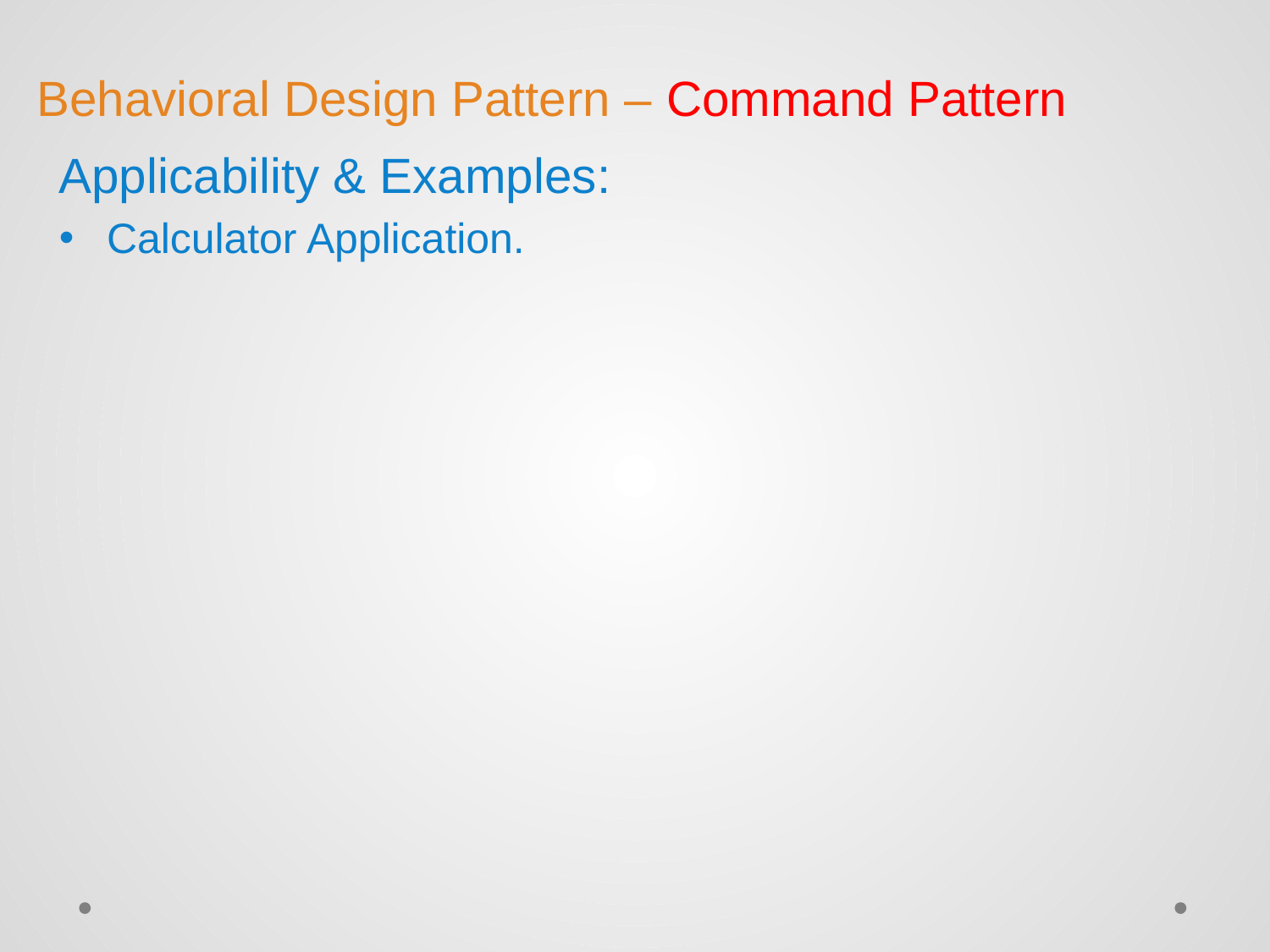

# Behavioral Design Pattern – Command Pattern
Applicability & Examples:
Calculator Application.